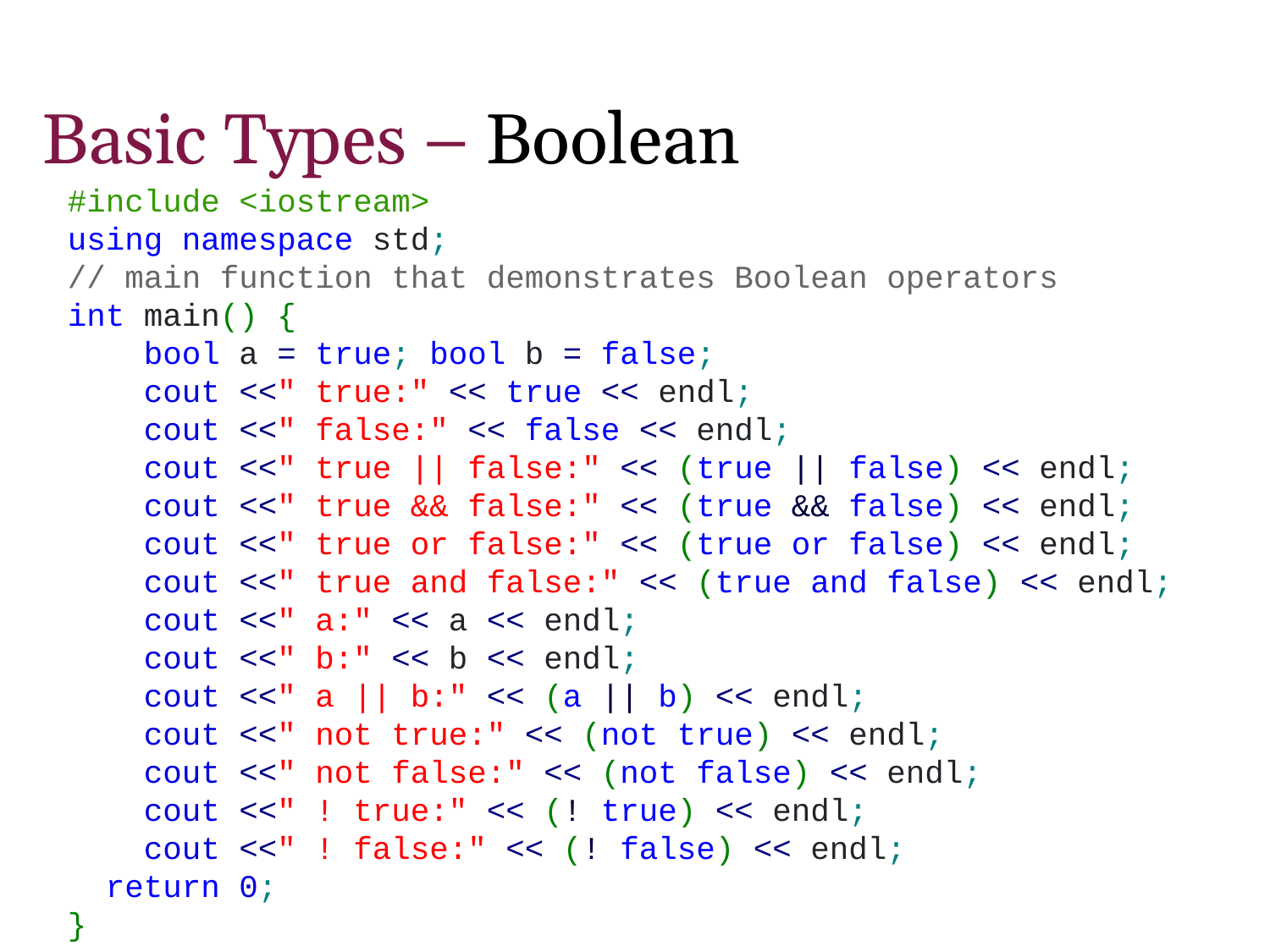

# Basic Types – Boolean
#include <iostream>
using namespace std;
// main function that demonstrates Boolean operators
int main() {
    bool a = true; bool b = false;
    cout <<" true:" << true << endl;
    cout <<" false:" << false << endl;
    cout <<" true || false:" << (true || false) << endl;
    cout <<" true && false:" << (true && false) << endl;
    cout <<" true or false:" << (true or false) << endl;
    cout <<" true and false:" << (true and false) << endl;
    cout <<" a:" << a << endl;
    cout <<" b:" << b << endl;
    cout <<" a || b:" << (a || b) << endl;
    cout <<" not true:" << (not true) << endl;
    cout <<" not false:" << (not false) << endl;
    cout <<" ! true:" << (! true) << endl;
    cout <<" ! false:" << (! false) << endl;
  return 0;
}